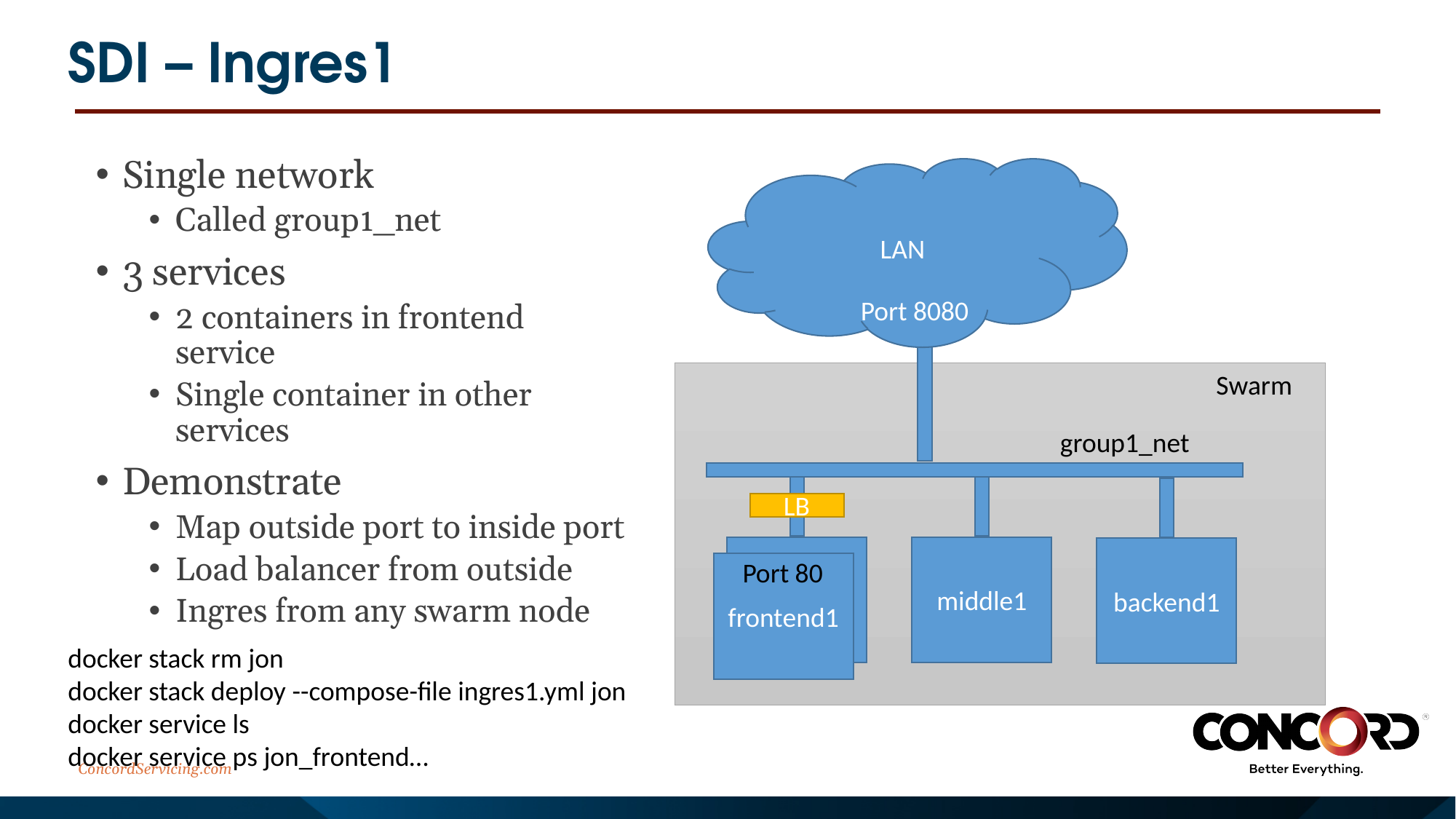

# SDI – Ingres1
Single network
Called group1_net
3 services
2 containers in frontend service
Single container in other services
Demonstrate
Map outside port to inside port
Load balancer from outside
Ingres from any swarm node

LAN
Port 8080

Swarm
group1_net
LB

frontend1
middle1
backend1
Port 80
frontend1
docker stack rm jon
docker stack deploy --compose-file ingres1.yml jon
docker service ls
docker service ps jon_frontend…